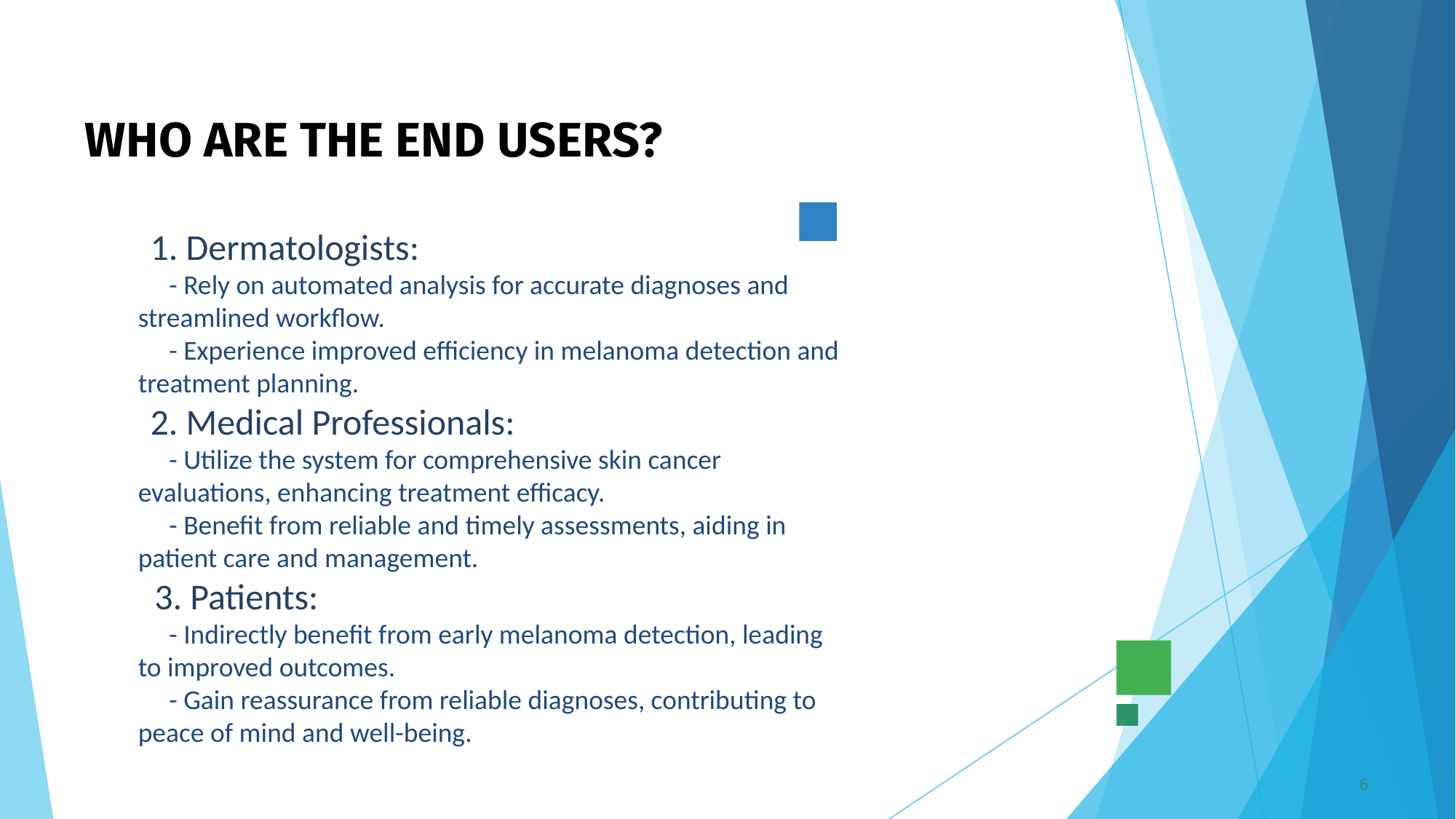

# WHO ARE THE END USERS?

  1. Dermatologists:
     - Rely on automated analysis for accurate diagnoses and streamlined workflow.
     - Experience improved efficiency in melanoma detection and treatment planning.
  2. Medical Professionals:
     - Utilize the system for comprehensive skin cancer evaluations, enhancing treatment efficacy.
     - Benefit from reliable and timely assessments, aiding in patient care and management.
  3. Patients:
     - Indirectly benefit from early melanoma detection, leading to improved outcomes.
     - Gain reassurance from reliable diagnoses, contributing to peace of mind and well-being.

6